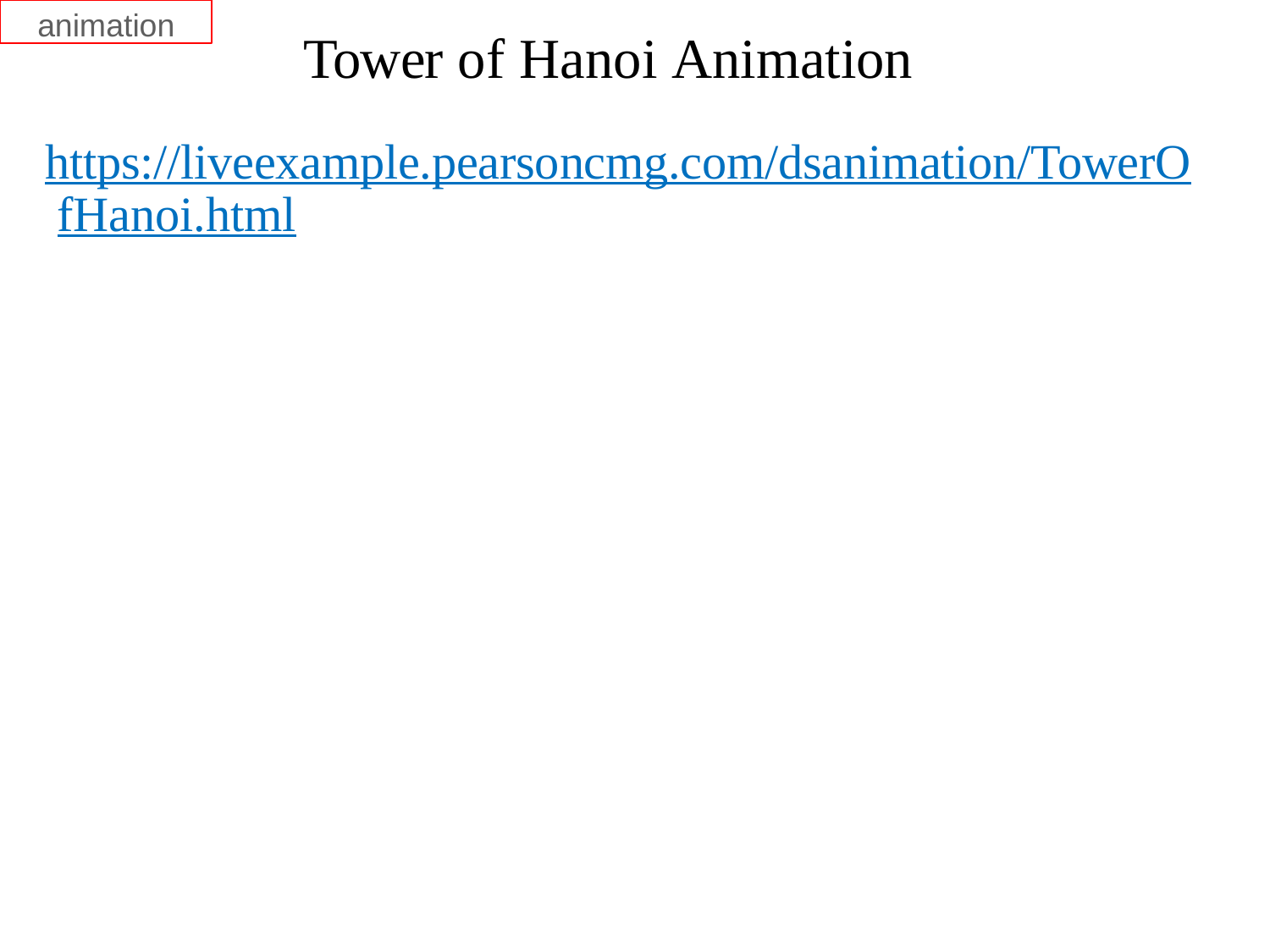

animation
# Tower of Hanoi Animation
https://liveexample.pearsoncmg.com/dsanimation/TowerO  fHanoi.html